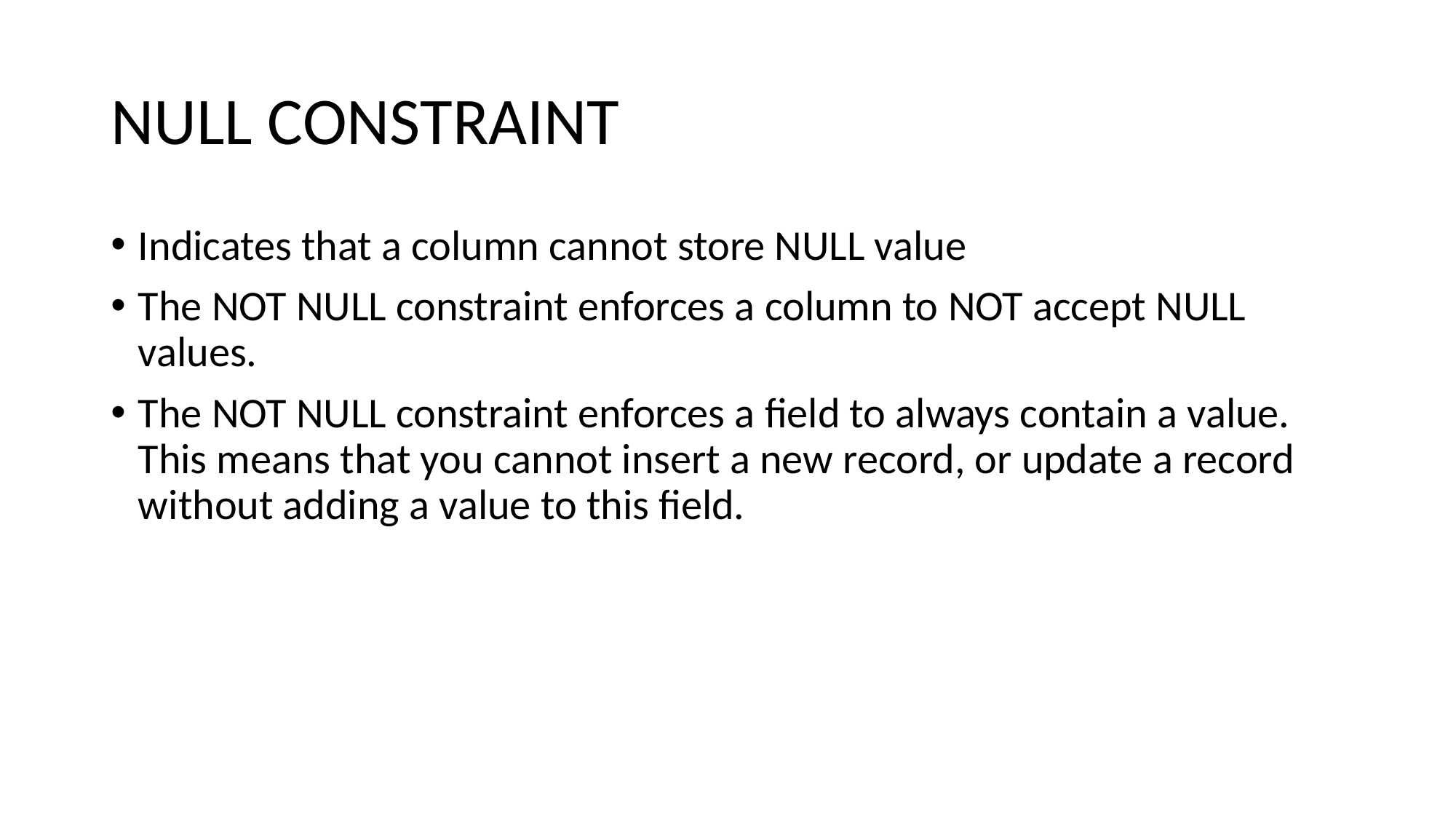

# NULL CONSTRAINT
Indicates that a column cannot store NULL value
The NOT NULL constraint enforces a column to NOT accept NULL values.
The NOT NULL constraint enforces a field to always contain a value. This means that you cannot insert a new record, or update a record without adding a value to this field.